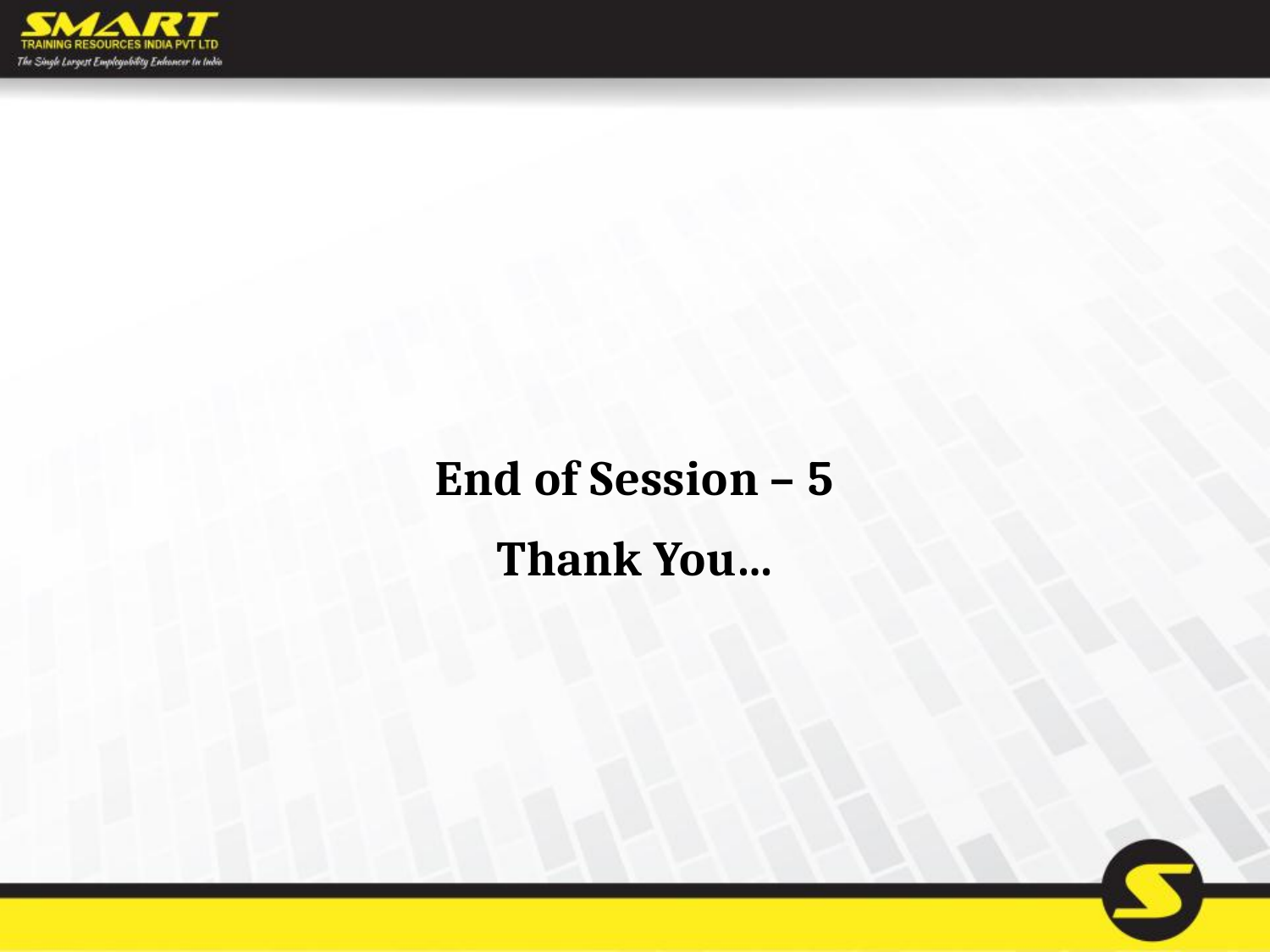

End of Session – 5
Thank You…